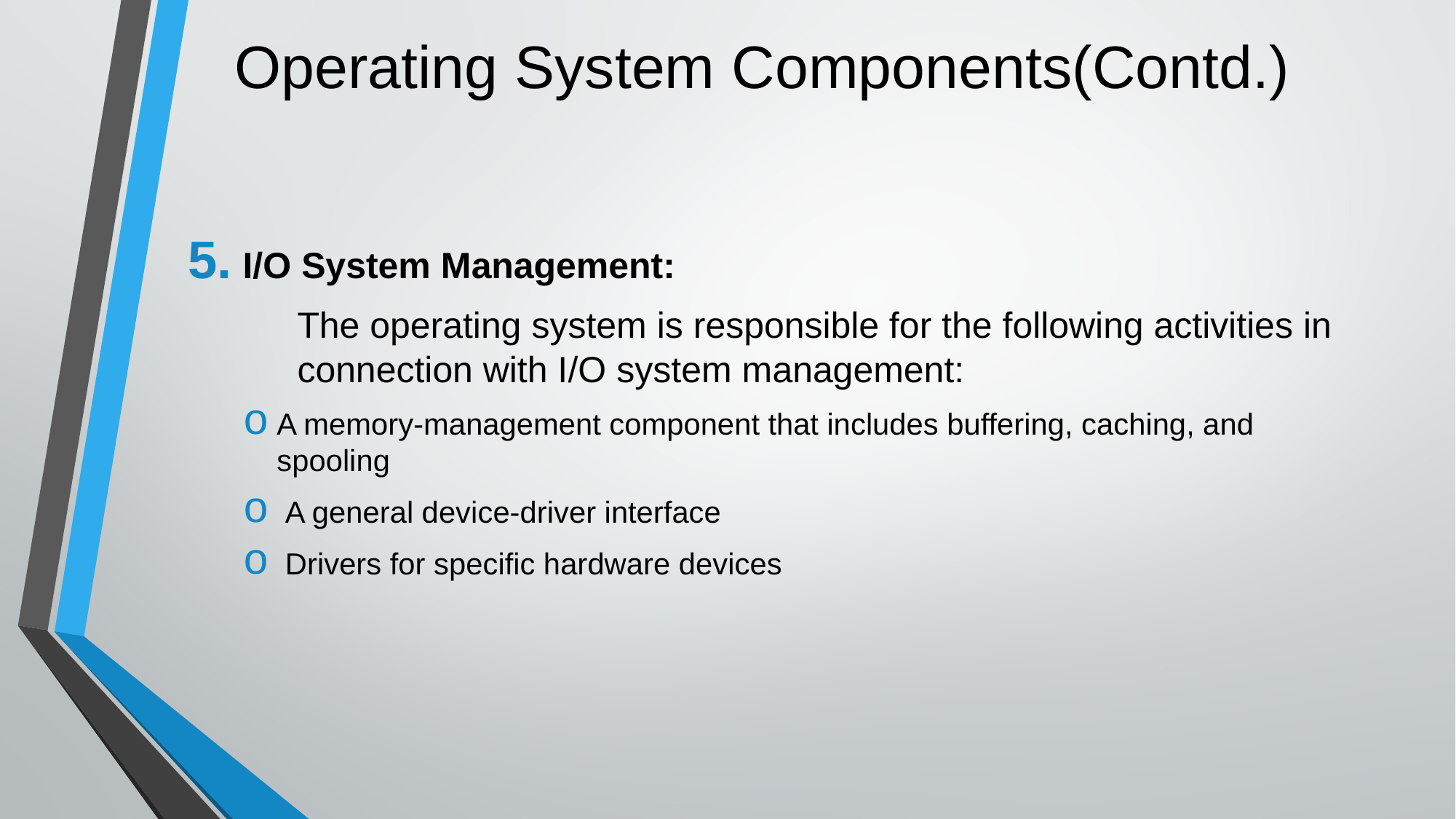

# Operating System Components(Contd.)
I/O System Management:
	The operating system is responsible for the following activities in 	connection with I/O system management:
A memory-management component that includes buffering, caching, and spooling
 A general device-driver interface
 Drivers for specific hardware devices